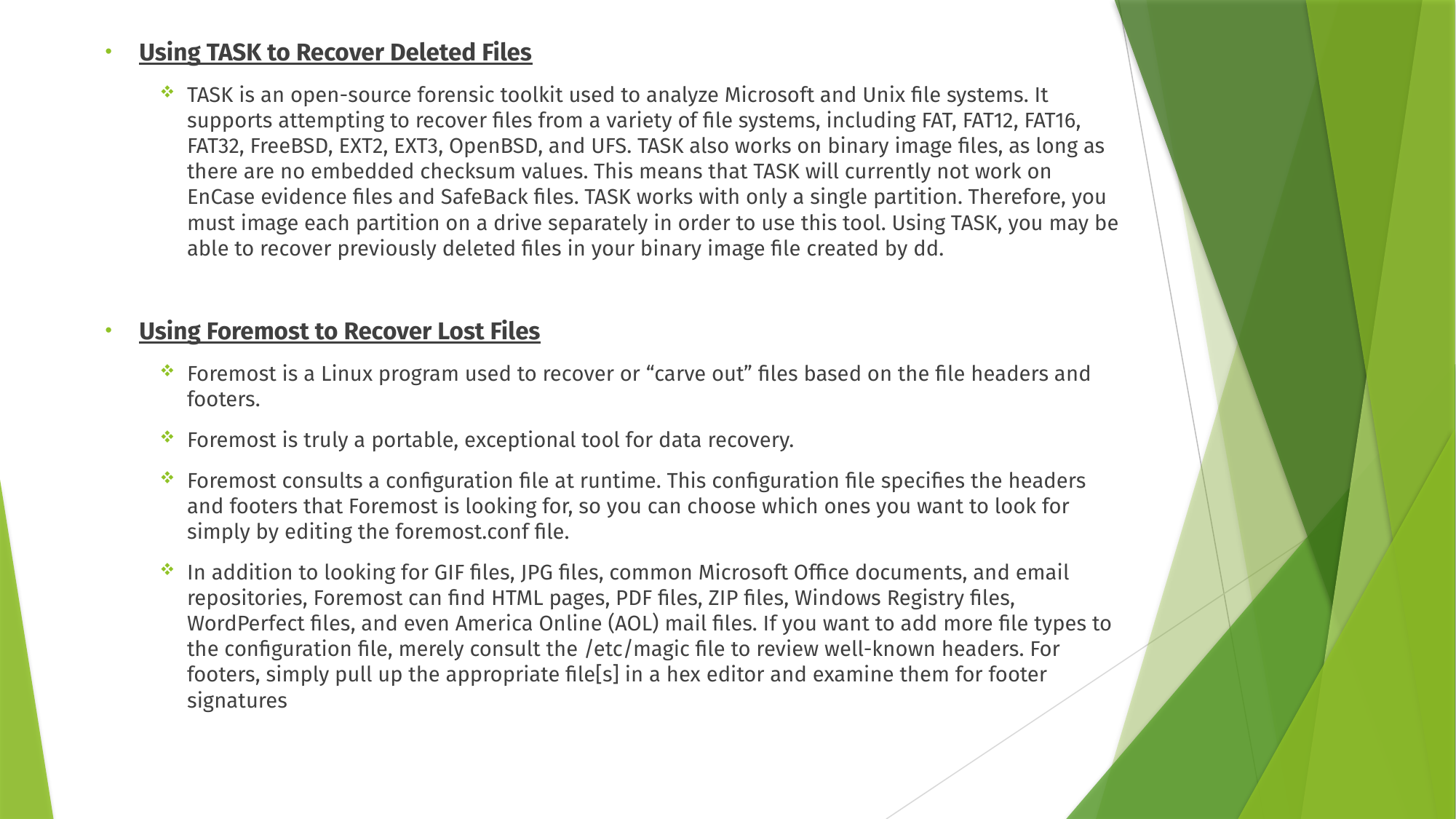

Using TASK to Recover Deleted Files
TASK is an open-source forensic toolkit used to analyze Microsoft and Unix file systems. It supports attempting to recover files from a variety of file systems, including FAT, FAT12, FAT16, FAT32, FreeBSD, EXT2, EXT3, OpenBSD, and UFS. TASK also works on binary image files, as long as there are no embedded checksum values. This means that TASK will currently not work on EnCase evidence files and SafeBack files. TASK works with only a single partition. Therefore, you must image each partition on a drive separately in order to use this tool. Using TASK, you may be able to recover previously deleted files in your binary image file created by dd.

Using Foremost to Recover Lost Files
Foremost is a Linux program used to recover or “carve out” files based on the file headers and footers.
Foremost is truly a portable, exceptional tool for data recovery.
Foremost consults a configuration file at runtime. This configuration file specifies the headers and footers that Foremost is looking for, so you can choose which ones you want to look for simply by editing the foremost.conf file.
In addition to looking for GIF files, JPG files, common Microsoft Office documents, and email repositories, Foremost can find HTML pages, PDF files, ZIP files, Windows Registry files, WordPerfect files, and even America Online (AOL) mail files. If you want to add more file types to the configuration file, merely consult the /etc/magic file to review well-known headers. For footers, simply pull up the appropriate file[s] in a hex editor and examine them for footer signatures